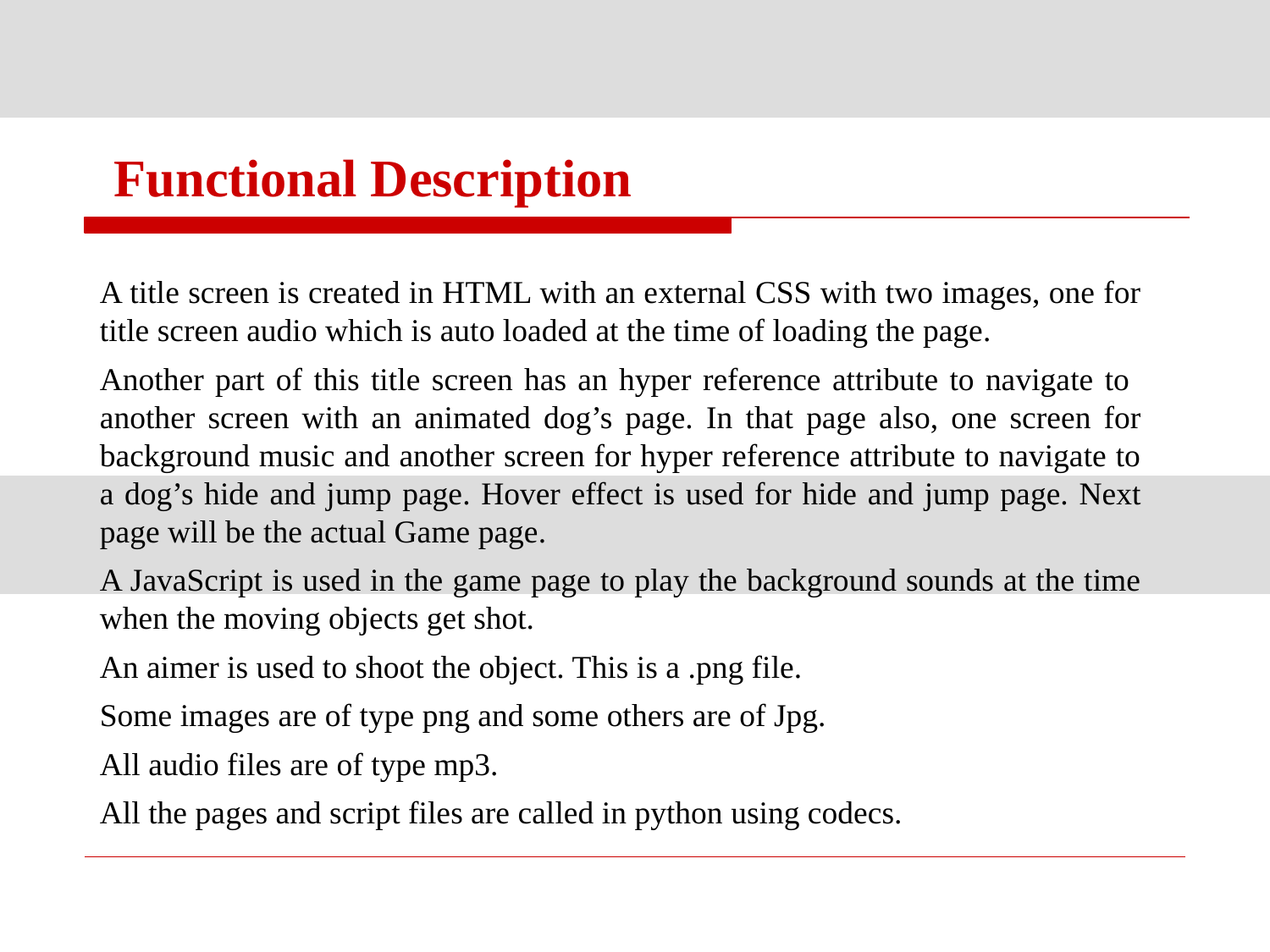

# Functional Description
A title screen is created in HTML with an external CSS with two images, one for title screen audio which is auto loaded at the time of loading the page.
Another part of this title screen has an hyper reference attribute to navigate to  another screen with an animated dog’s page. In that page also, one screen for background music and another screen for hyper reference attribute to navigate to a dog’s hide and jump page. Hover effect is used for hide and jump page. Next page will be the actual Game page.
A JavaScript is used in the game page to play the background sounds at the time when the moving objects get shot.
An aimer is used to shoot the object. This is a .png file.
Some images are of type png and some others are of Jpg.
All audio files are of type mp3.
All the pages and script files are called in python using codecs.